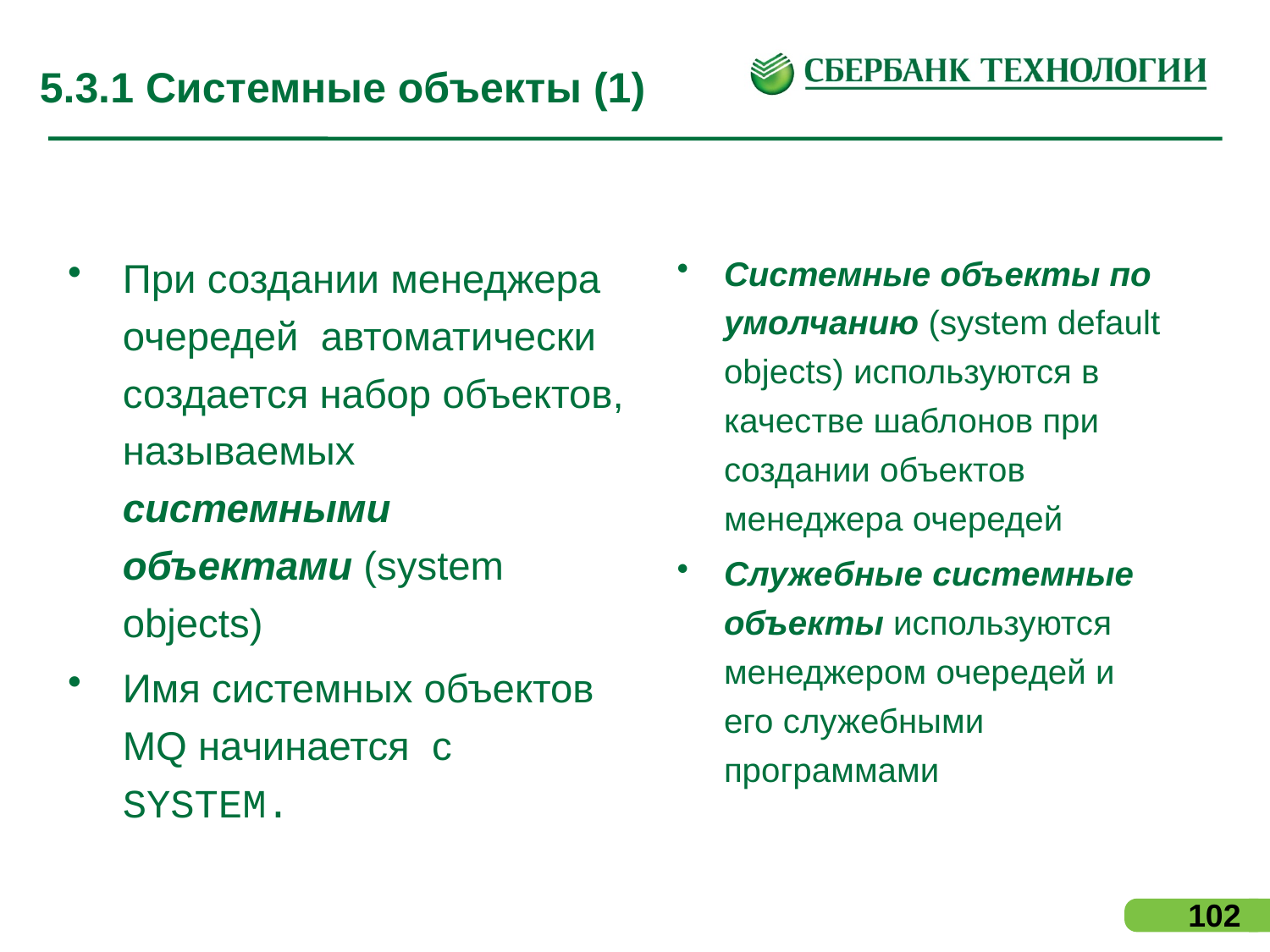

# 5.3.1 Системные объекты (1)
При создании менеджера очередей  автоматически создается набор объектов, называемых системными объектами (system objects)
Имя системных объектов MQ начинается  с SYSTEM.

Системные объекты по умолчанию (system default objects) используются в качестве шаблонов при создании объектов менеджера очередей
Служебные системные объекты используются менеджером очередей и его служебными программами